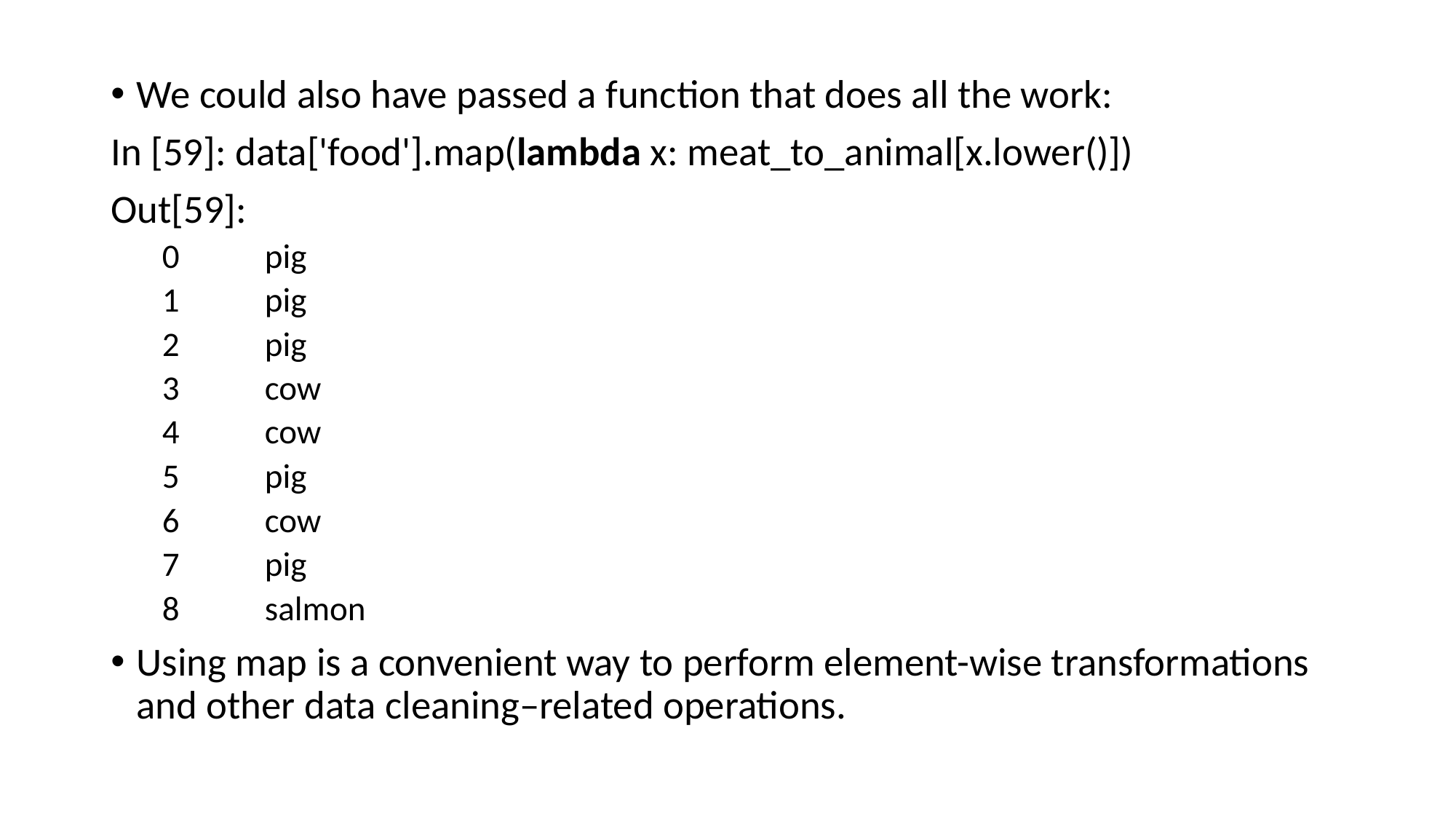

We could also have passed a function that does all the work:
In [59]: data['food'].map(lambda x: meat_to_animal[x.lower()])
Out[59]:
0 	pig
1 	pig
2 	pig
3 	cow
4 	cow
5 	pig
6 	cow
7 	pig
8 	salmon
Using map is a convenient way to perform element-wise transformations and other data cleaning–related operations.